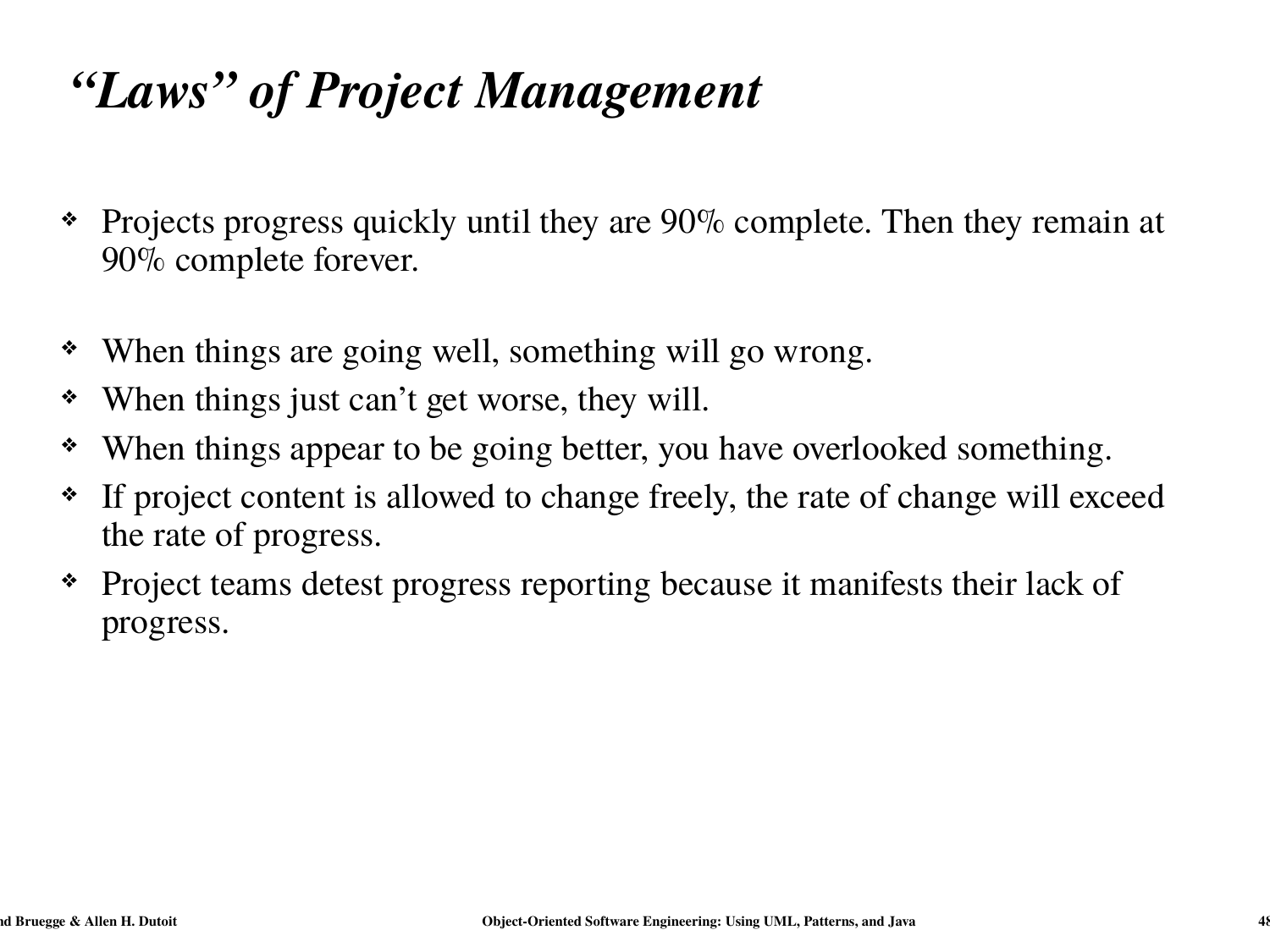

# “Laws” of Project Management
Projects progress quickly until they are 90% complete. Then they remain at 90% complete forever.
When things are going well, something will go wrong.
When things just can’t get worse, they will.
When things appear to be going better, you have overlooked something.
If project content is allowed to change freely, the rate of change will exceed the rate of progress.
Project teams detest progress reporting because it manifests their lack of progress.